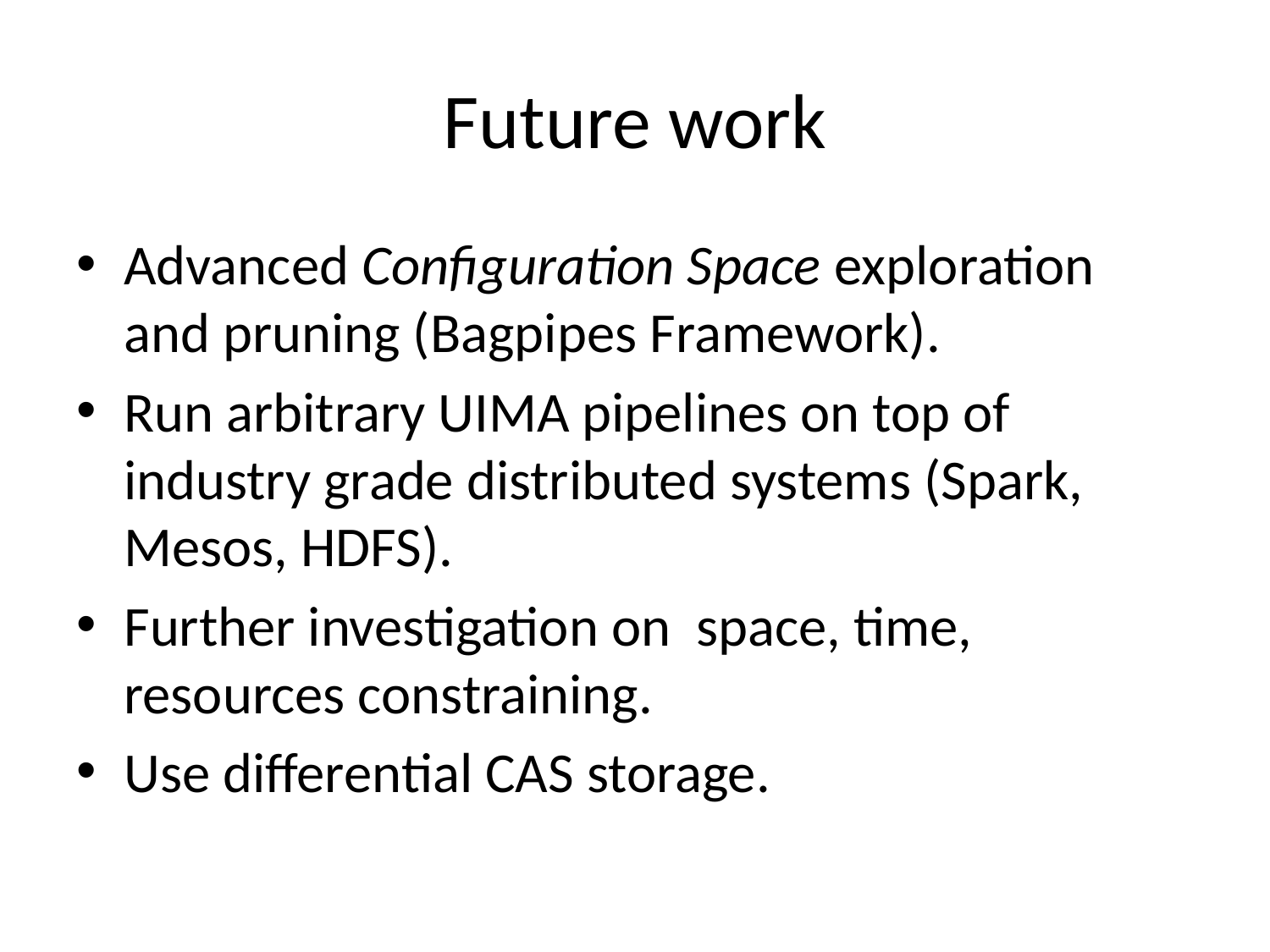

# Future work
Advanced Configuration Space exploration and pruning (Bagpipes Framework).
Run arbitrary UIMA pipelines on top of industry grade distributed systems (Spark, Mesos, HDFS).
Further investigation on  space, time, resources constraining.
Use differential CAS storage.